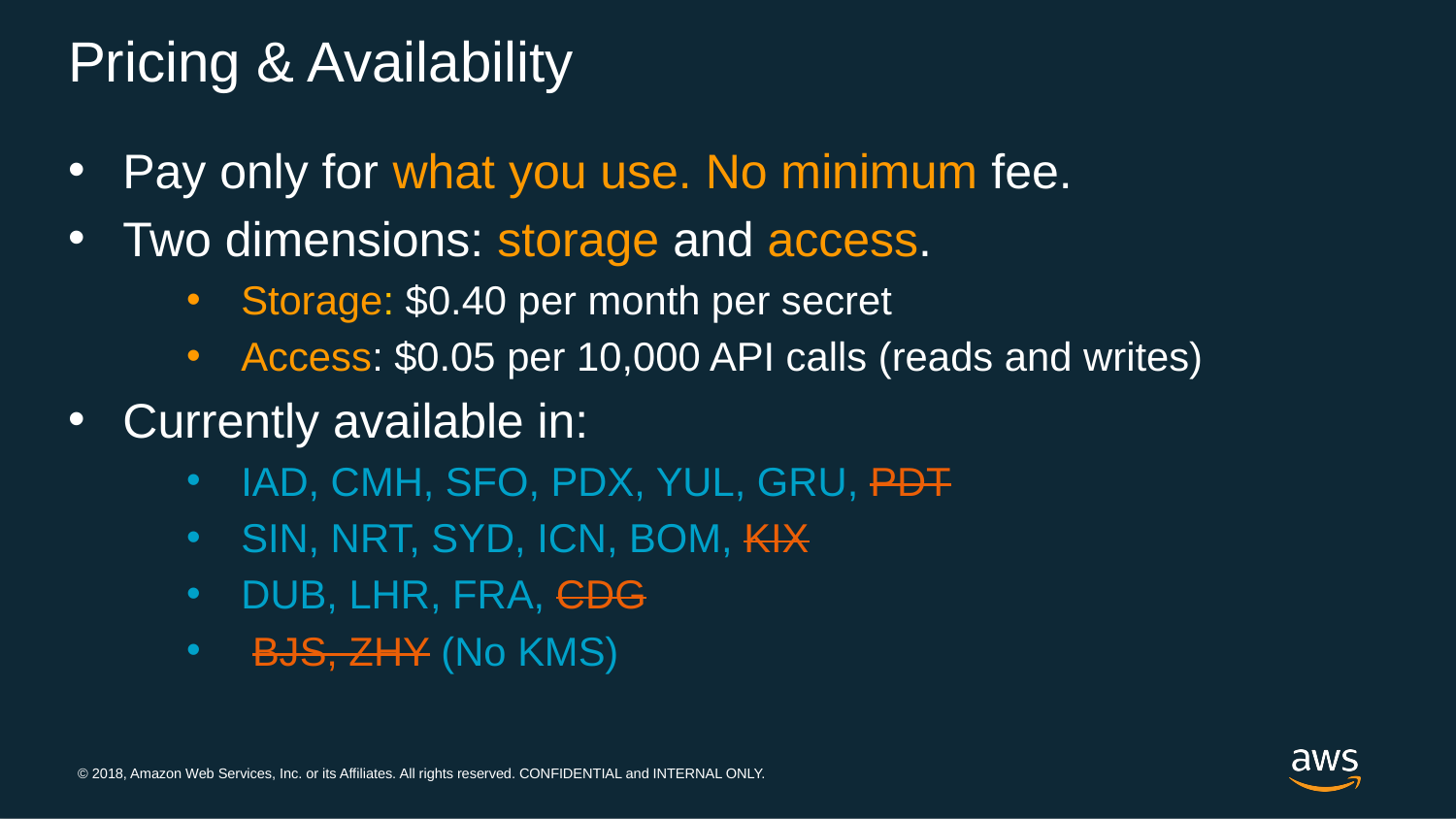

# Pricing & Availability
Pay only for what you use. No minimum fee.
Two dimensions: storage and access.
Storage: $0.40 per month per secret
Access: $0.05 per 10,000 API calls (reads and writes)
Currently available in:
IAD, CMH, SFO, PDX, YUL, GRU, PDT
SIN, NRT, SYD, ICN, BOM, KIX
DUB, LHR, FRA, CDG
 BJS, ZHY (No KMS)